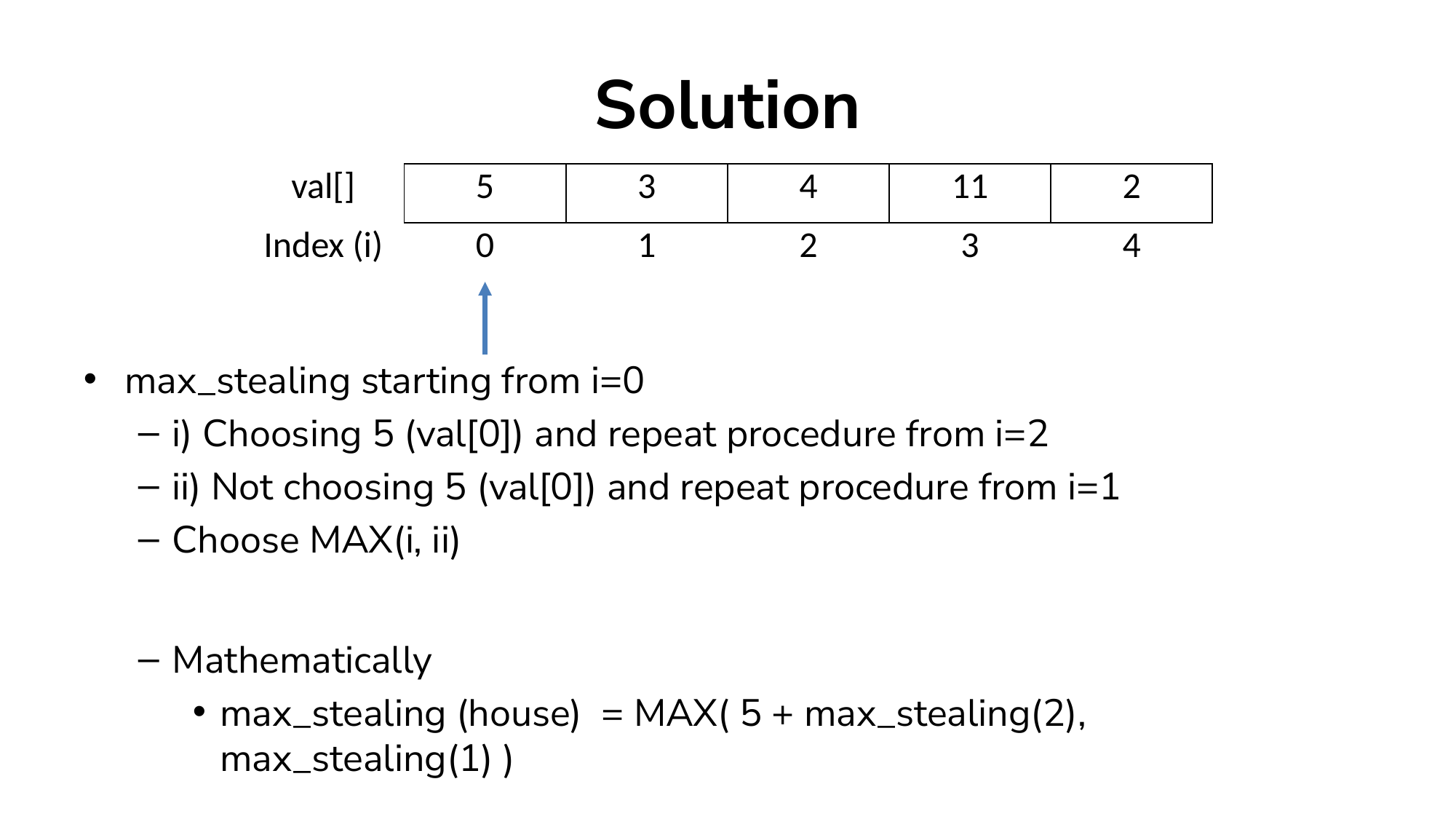

# Solution
| val[] | 5 | 3 | 4 | 11 | 2 |
| --- | --- | --- | --- | --- | --- |
| Index (i) | 0 | 1 | 2 | 3 | 4 |

max_stealing starting from i=0
i) Choosing 5 (val[0]) and repeat procedure from i=2
ii) Not choosing 5 (val[0]) and repeat procedure from i=1
Choose MAX(i, ii)

Mathematically
max_stealing (house)  = MAX( 5 + max_stealing(2),   max_stealing(1) )